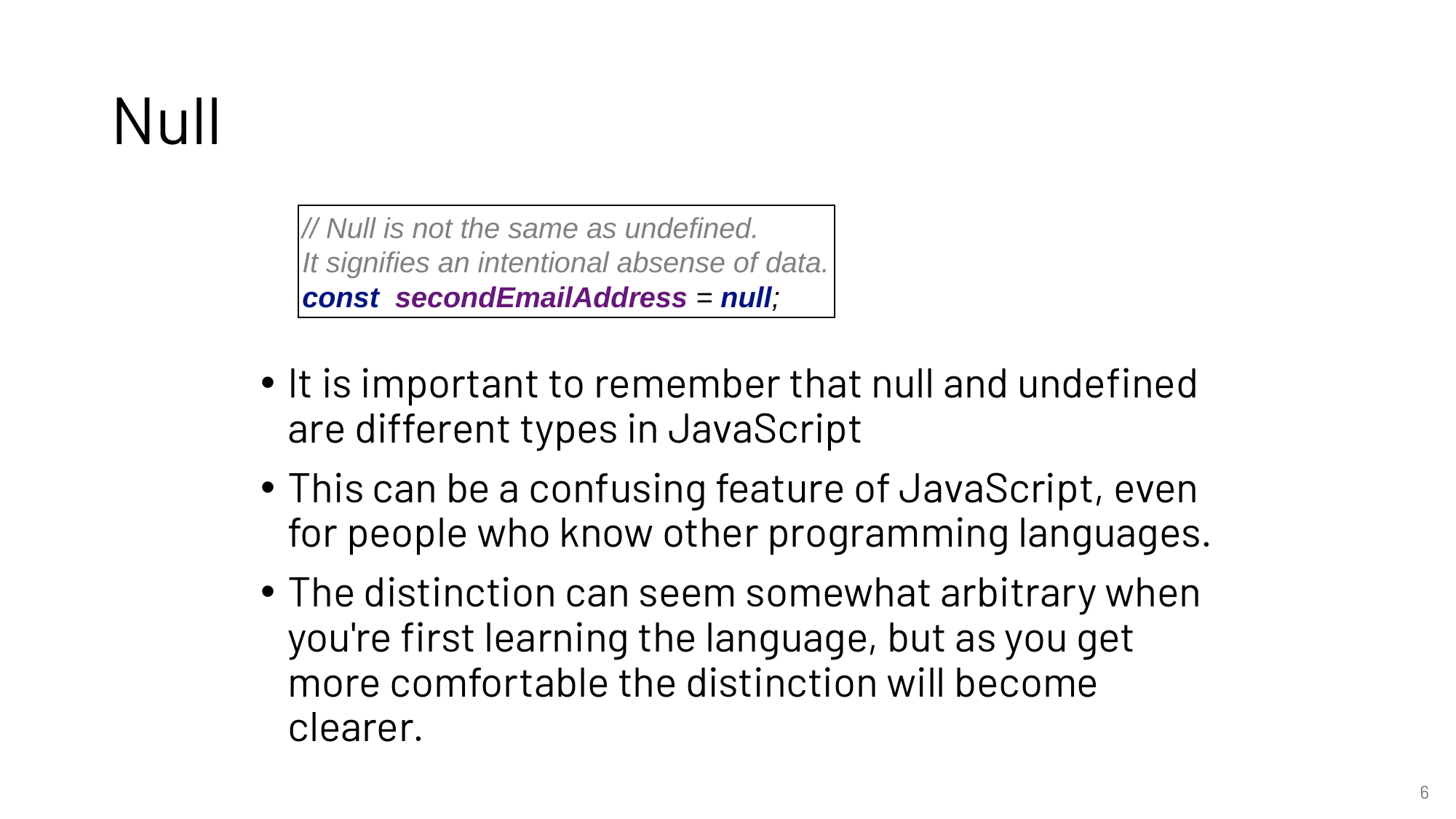

# Null
// Null is not the same as undefined.
It signifies an intentional absense of data.
const  secondEmailAddress = null;
It is important to remember that null and undefined are different types in JavaScript
This can be a confusing feature of JavaScript, even for people who know other programming languages.
The distinction can seem somewhat arbitrary when you're first learning the language, but as you get more comfortable the distinction will become clearer.
6